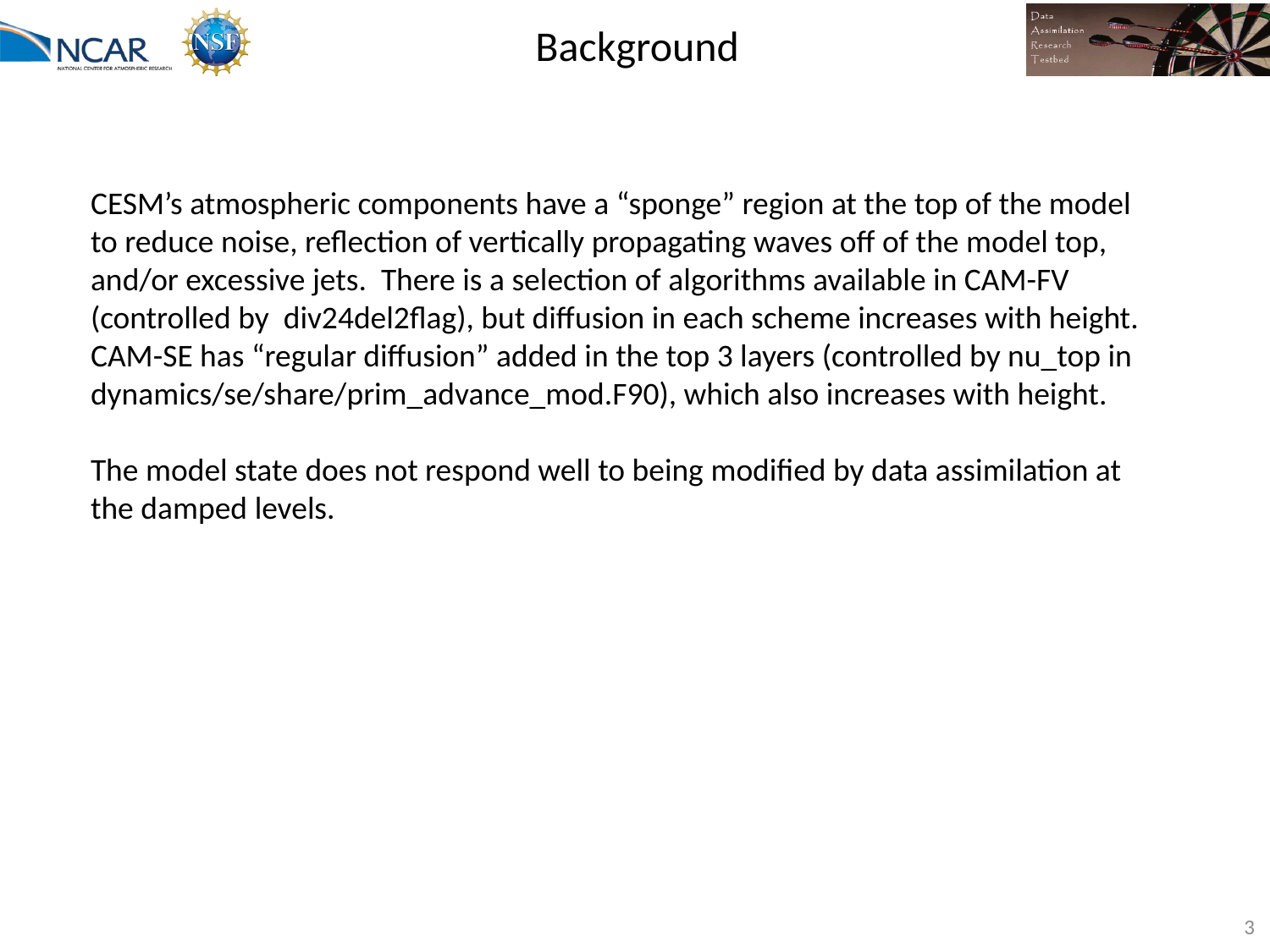

# Background
CESM’s atmospheric components have a “sponge” region at the top of the model to reduce noise, reflection of vertically propagating waves off of the model top, and/or excessive jets.  There is a selection of algorithms available in CAM-FV (controlled by  div24del2flag), but diffusion in each scheme increases with height.
CAM-SE has “regular diffusion” added in the top 3 layers (controlled by nu_top in dynamics/se/share/prim_advance_mod.F90), which also increases with height.

The model state does not respond well to being modified by data assimilation at the damped levels.
3